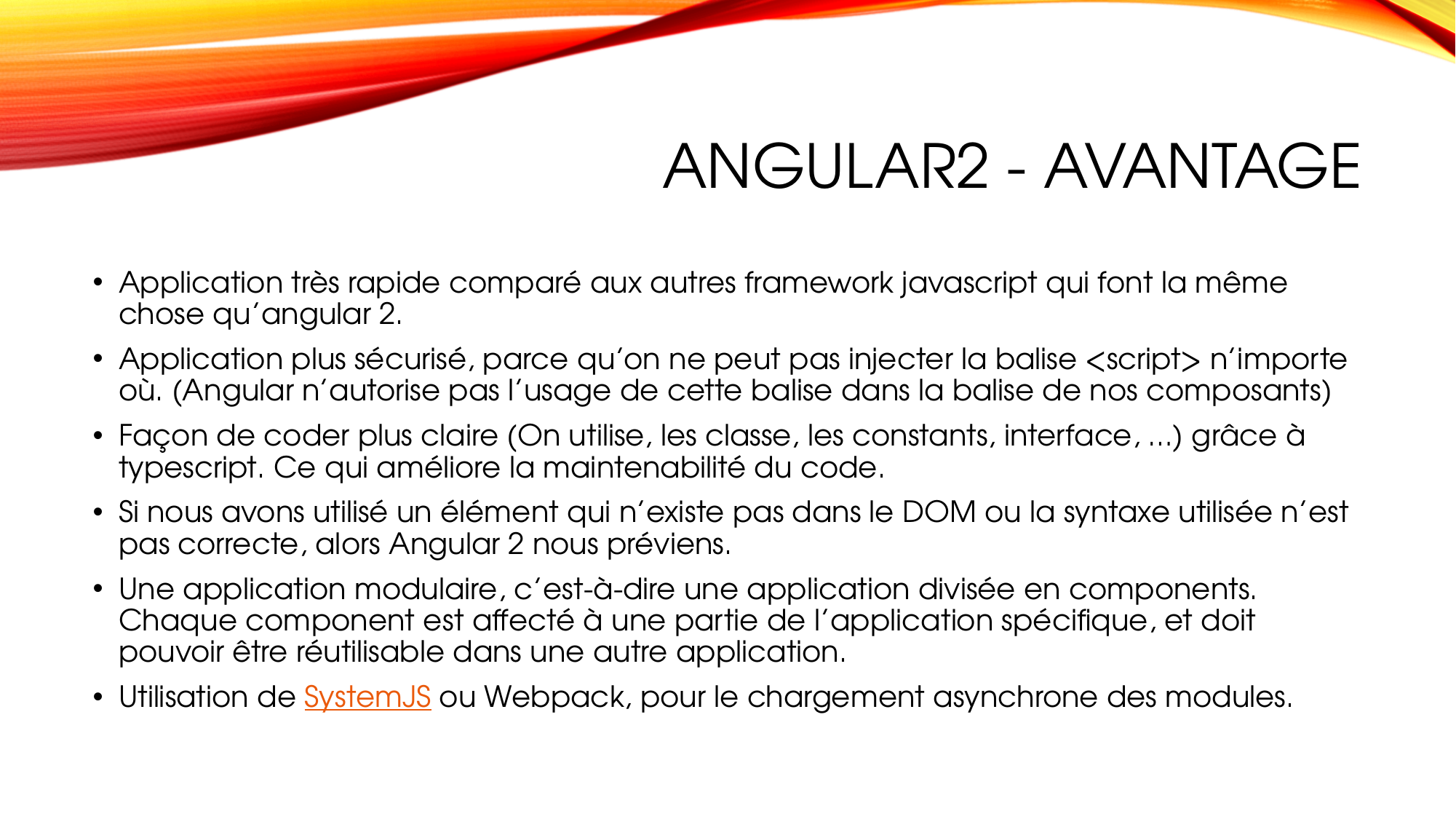

# Angular2 - avantage
Application très rapide comparé aux autres framework javascript qui font la même chose qu’angular 2.
Application plus sécurisé, parce qu’on ne peut pas injecter la balise <script> n’importe où. (Angular n’autorise pas l’usage de cette balise dans la balise de nos composants)
Façon de coder plus claire (On utilise, les classe, les constants, interface, …) grâce à typescript. Ce qui améliore la maintenabilité du code.
Si nous avons utilisé un élément qui n’existe pas dans le DOM ou la syntaxe utilisée n’est pas correcte, alors Angular 2 nous préviens.
Une application modulaire, c’est-à-dire une application divisée en components. Chaque component est affecté à une partie de l’application spécifique, et doit pouvoir être réutilisable dans une autre application.
Utilisation de SystemJS ou Webpack, pour le chargement asynchrone des modules.